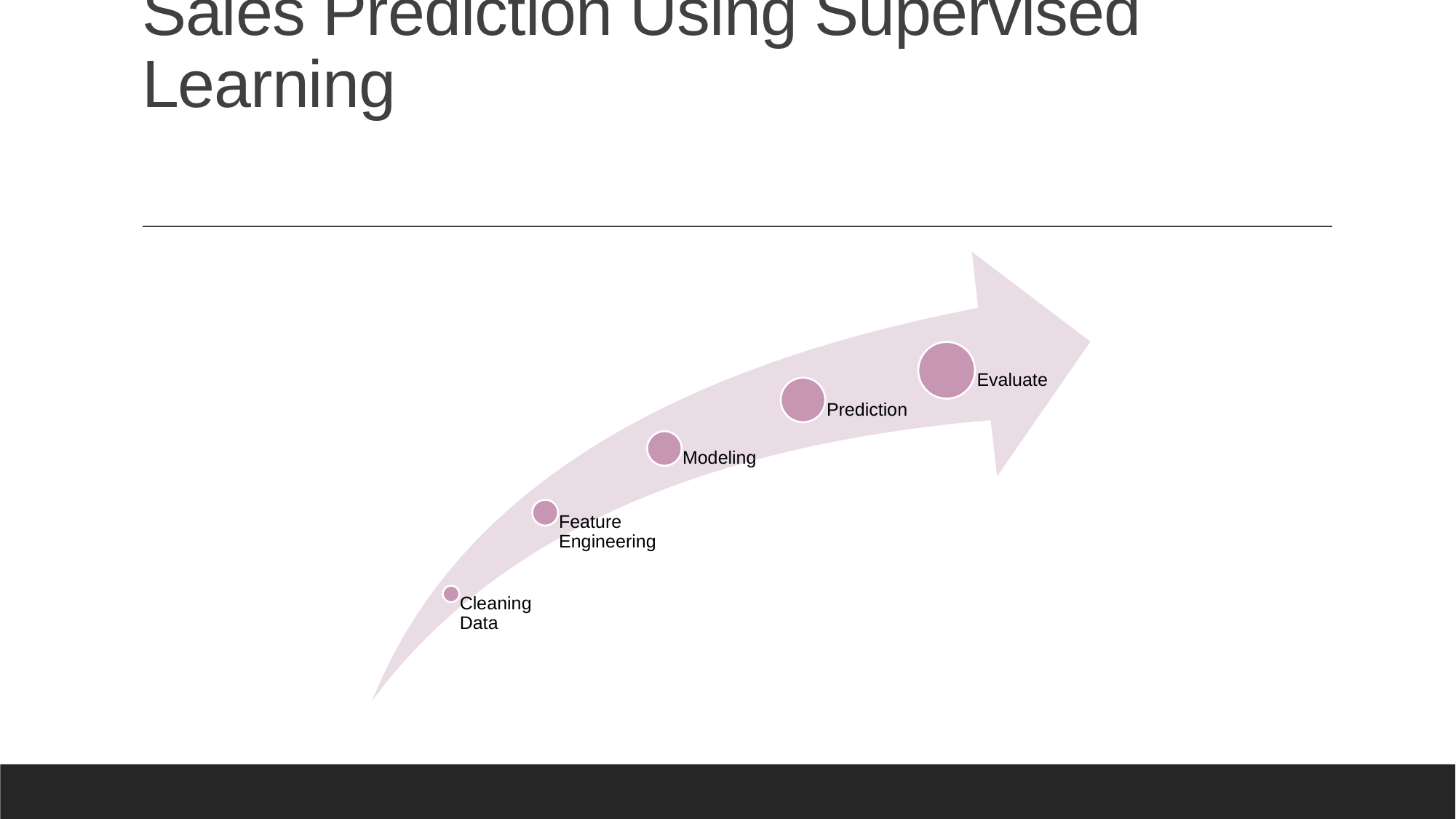

# Sales Prediction Using Supervised Learning
Cleaning Data
Feature Engineering
Modeling
Prediction
Evaluate